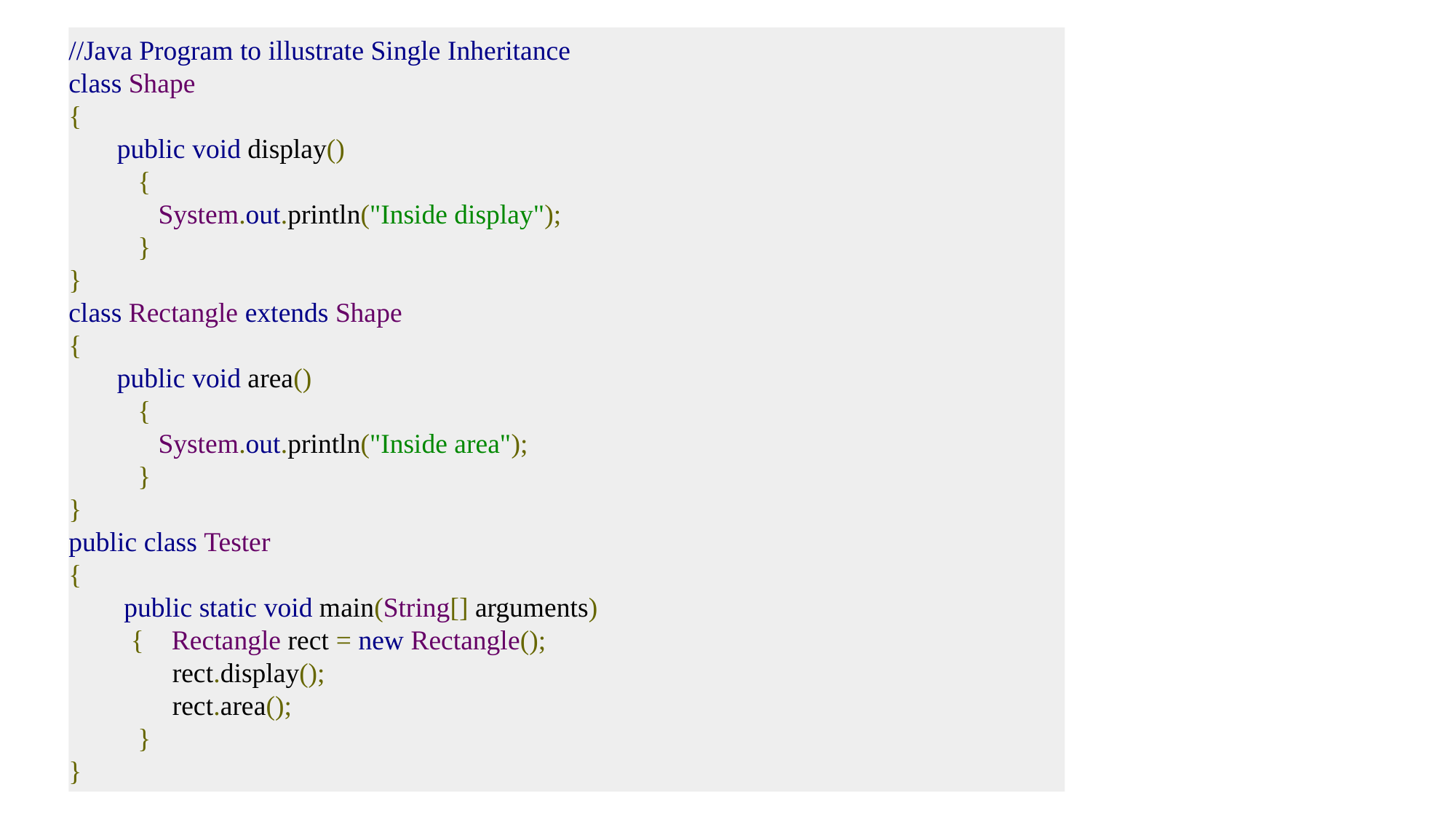

//Java Program to illustrate Single Inheritance
class Shape
{
       public void display()
          {
             System.out.println("Inside display");
          }
}
class Rectangle extends Shape
{
       public void area()
          {
             System.out.println("Inside area");
          }
}
public class Tester
{
        public static void main(String[] arguments)
         {    Rectangle rect = new Rectangle();
               rect.display();
               rect.area();
          }
}